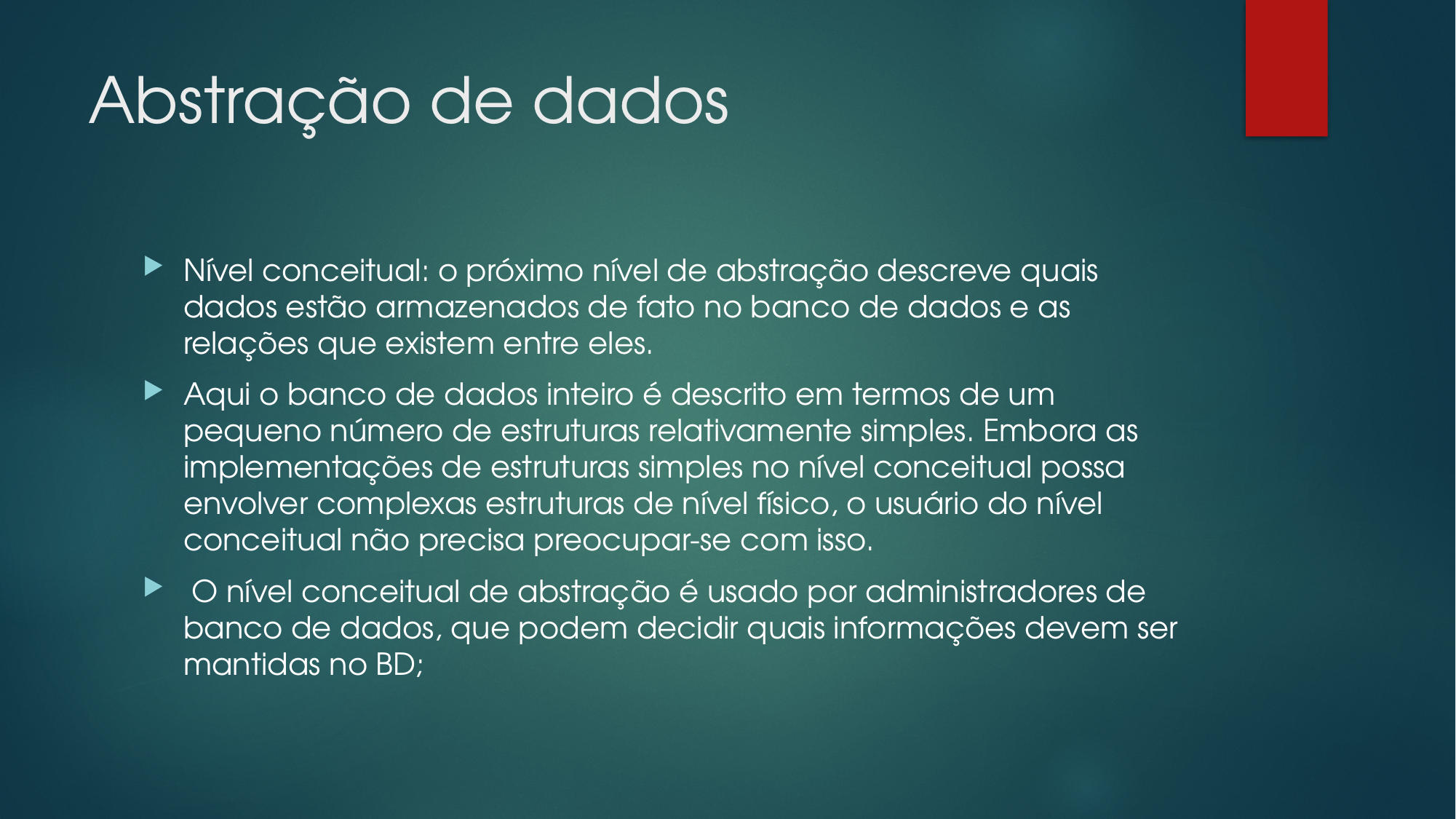

# Abstração de dados
Nível conceitual: o próximo nível de abstração descreve quais dados estão armazenados de fato no banco de dados e as relações que existem entre eles.
Aqui o banco de dados inteiro é descrito em termos de um pequeno número de estruturas relativamente simples. Embora as implementações de estruturas simples no nível conceitual possa envolver complexas estruturas de nível físico, o usuário do nível conceitual não precisa preocupar-se com isso.
 O nível conceitual de abstração é usado por administradores de banco de dados, que podem decidir quais informações devem ser mantidas no BD;